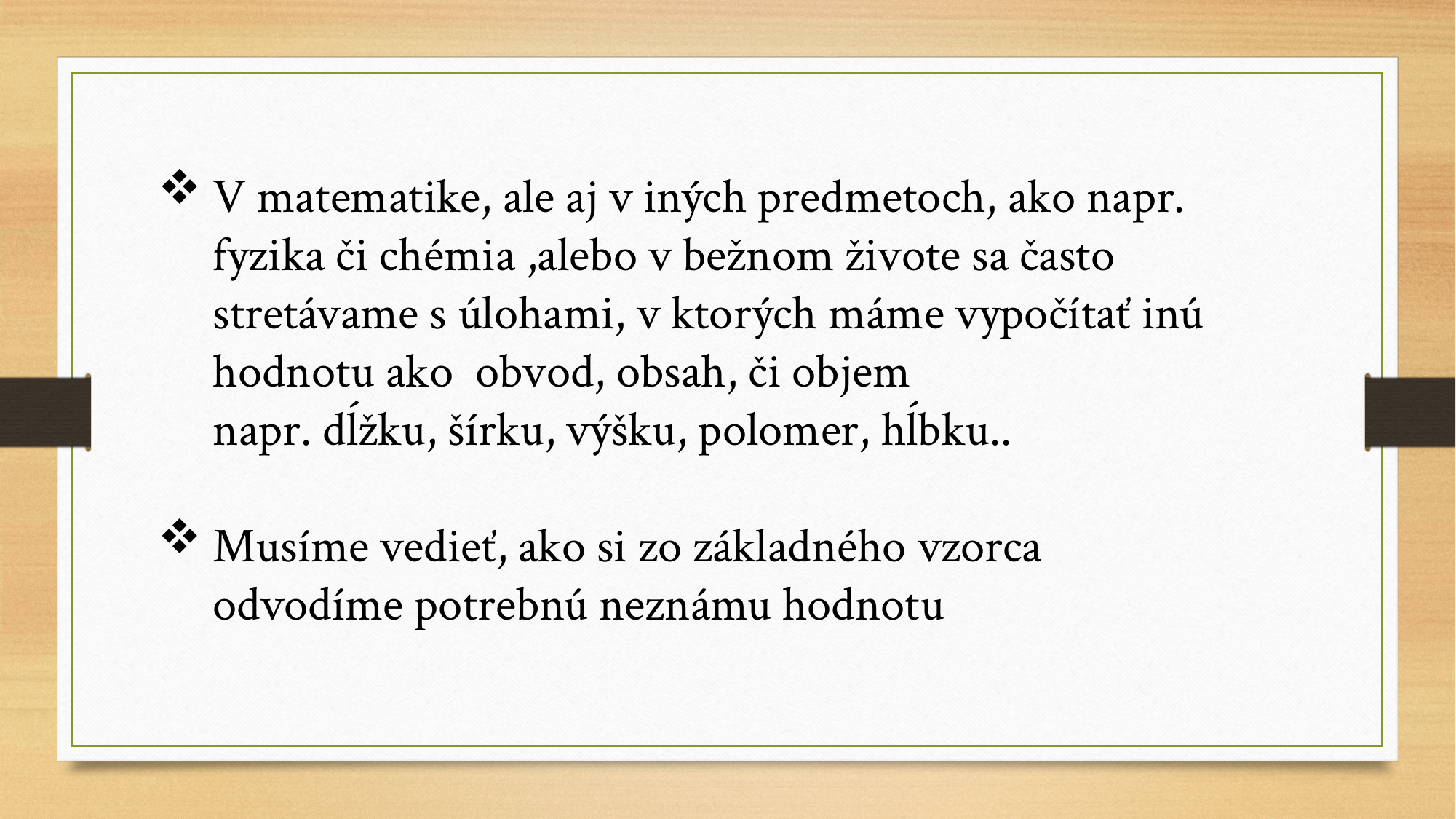

V matematike, ale aj v iných predmetoch, ako napr. fyzika či chémia ,alebo v bežnom živote sa často stretávame s úlohami, v ktorých máme vypočítať inú hodnotu ako  obvod, obsah, či objem
     napr. dĺžku, šírku, výšku, polomer, hĺbku..

Musíme vedieť, ako si zo základného vzorca odvodíme potrebnú neznámu hodnotu